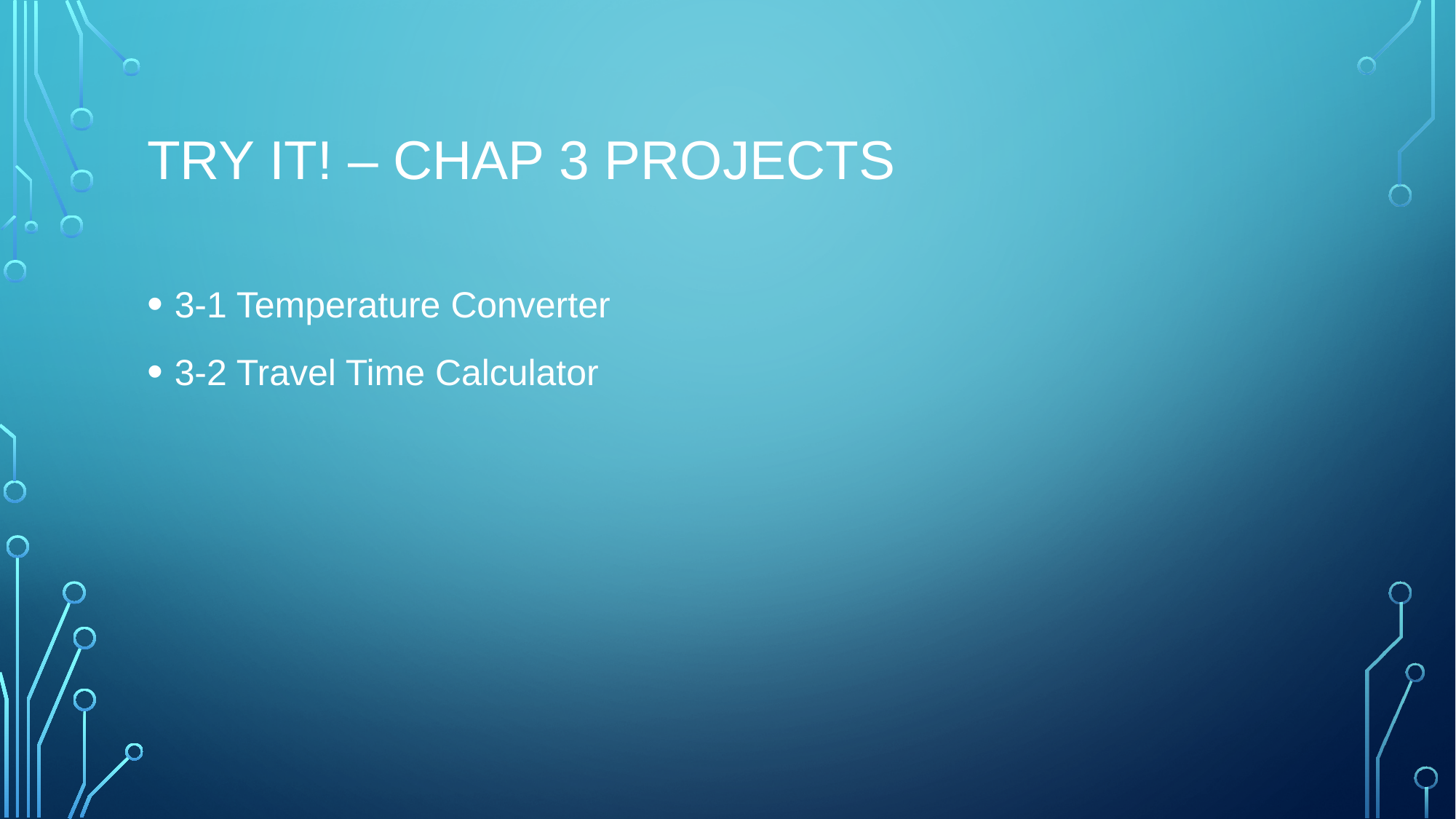

# Try it! – chap 3 projects
3-1 Temperature Converter
3-2 Travel Time Calculator